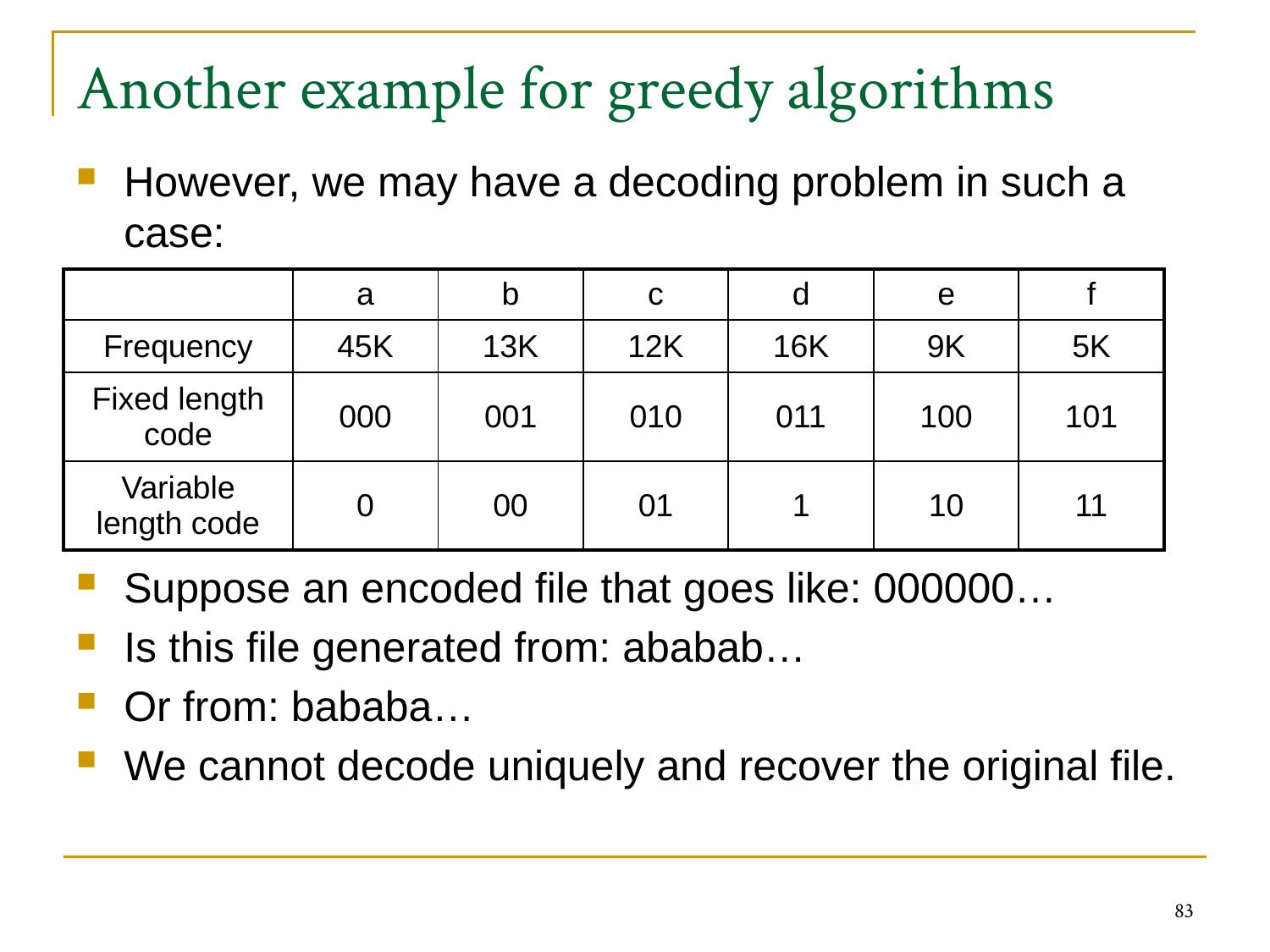

# Another example for greedy algorithms
However, we may have a decoding problem in such a case:

Suppose an encoded file that goes like: 000000…
Is this file generated from: ababab…
Or from: bababa…
We cannot decode uniquely and recover the original file.
|  | a | b | c | d | e | f |
| --- | --- | --- | --- | --- | --- | --- |
| Frequency | 45K | 13K | 12K | 16K | 9K | 5K |
| Fixed length code | 000 | 001 | 010 | 011 | 100 | 101 |
| Variable length code | 0 | 00 | 01 | 1 | 10 | 11 |
83